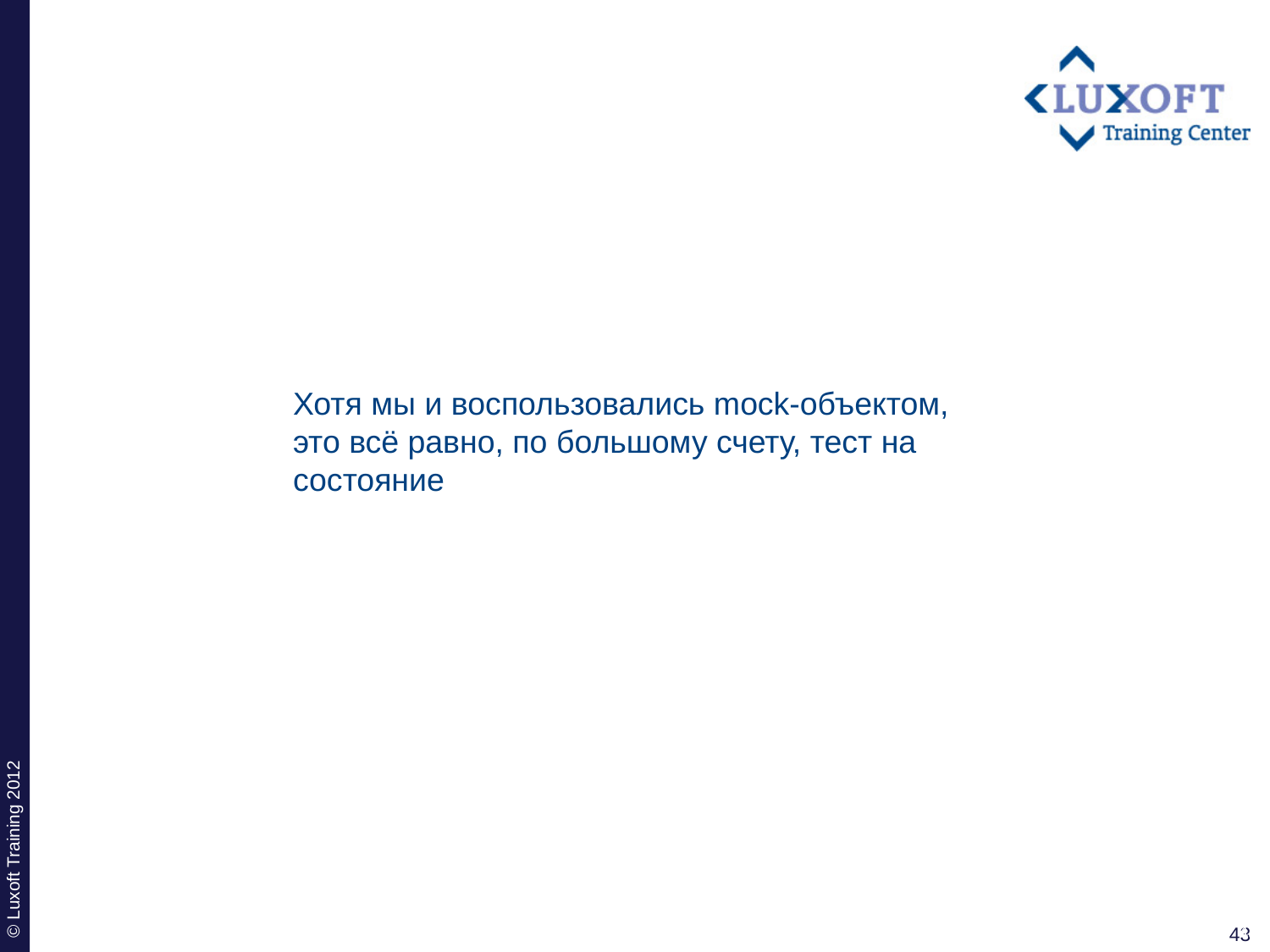

Хотя мы и воспользовались mock-объектом,
это всё равно, по большому счету, тест на состояние